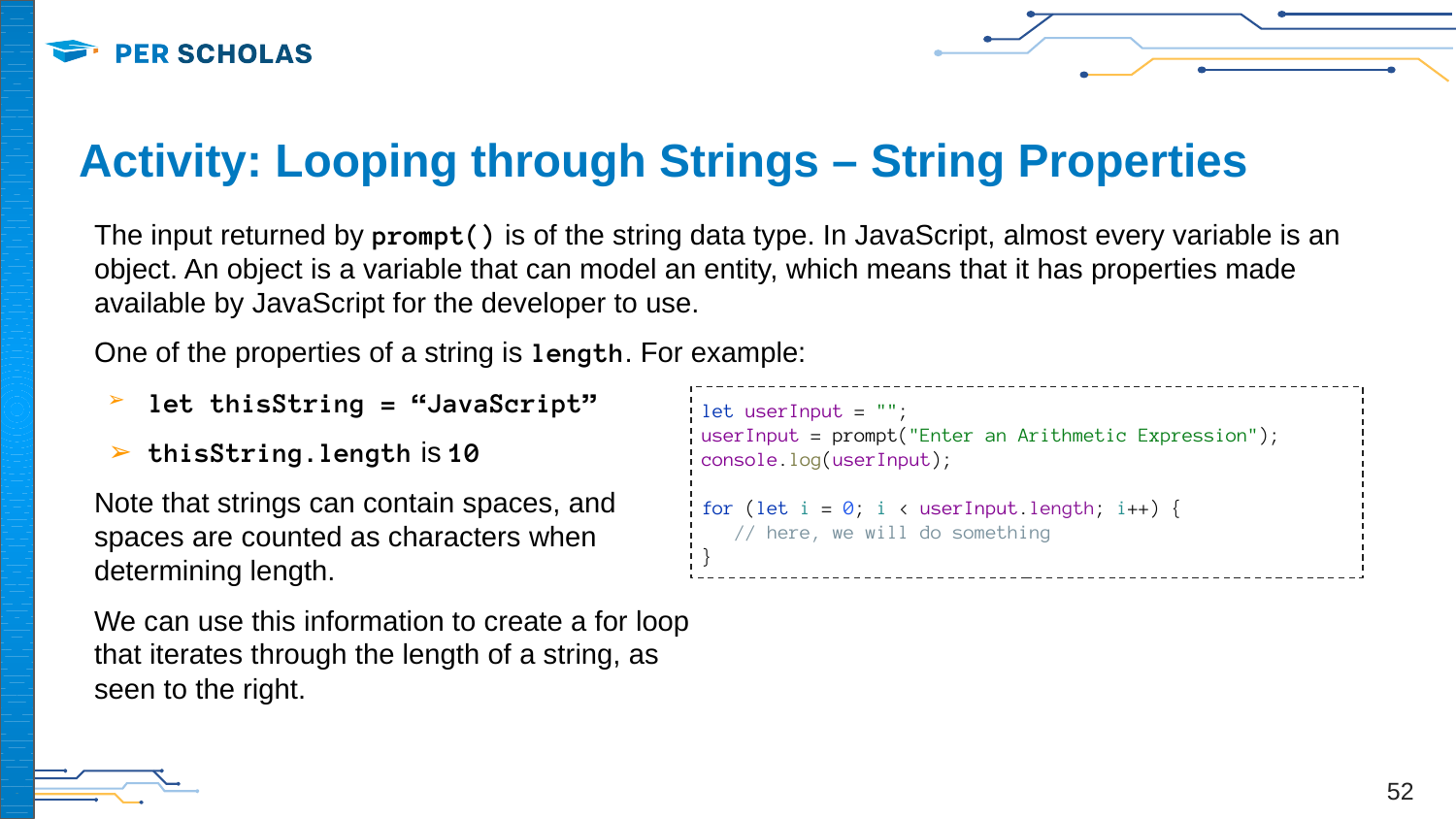

# Activity: Looping through Strings – String Properties
The input returned by prompt() is of the string data type. In JavaScript, almost every variable is an object. An object is a variable that can model an entity, which means that it has properties made available by JavaScript for the developer to use.
One of the properties of a string is length. For example:
let thisString = “JavaScript”
thisString.length is 10
Note that strings can contain spaces, and
spaces are counted as characters when
determining length.
We can use this information to create a for loop
that iterates through the length of a string, as
seen to the right.

let userInput = "";
userInput = prompt("Enter an Arithmetic Expression");
console.log(userInput);

for (let i = 0; i < userInput.length; i++) {
   // here, we will do something
}
52